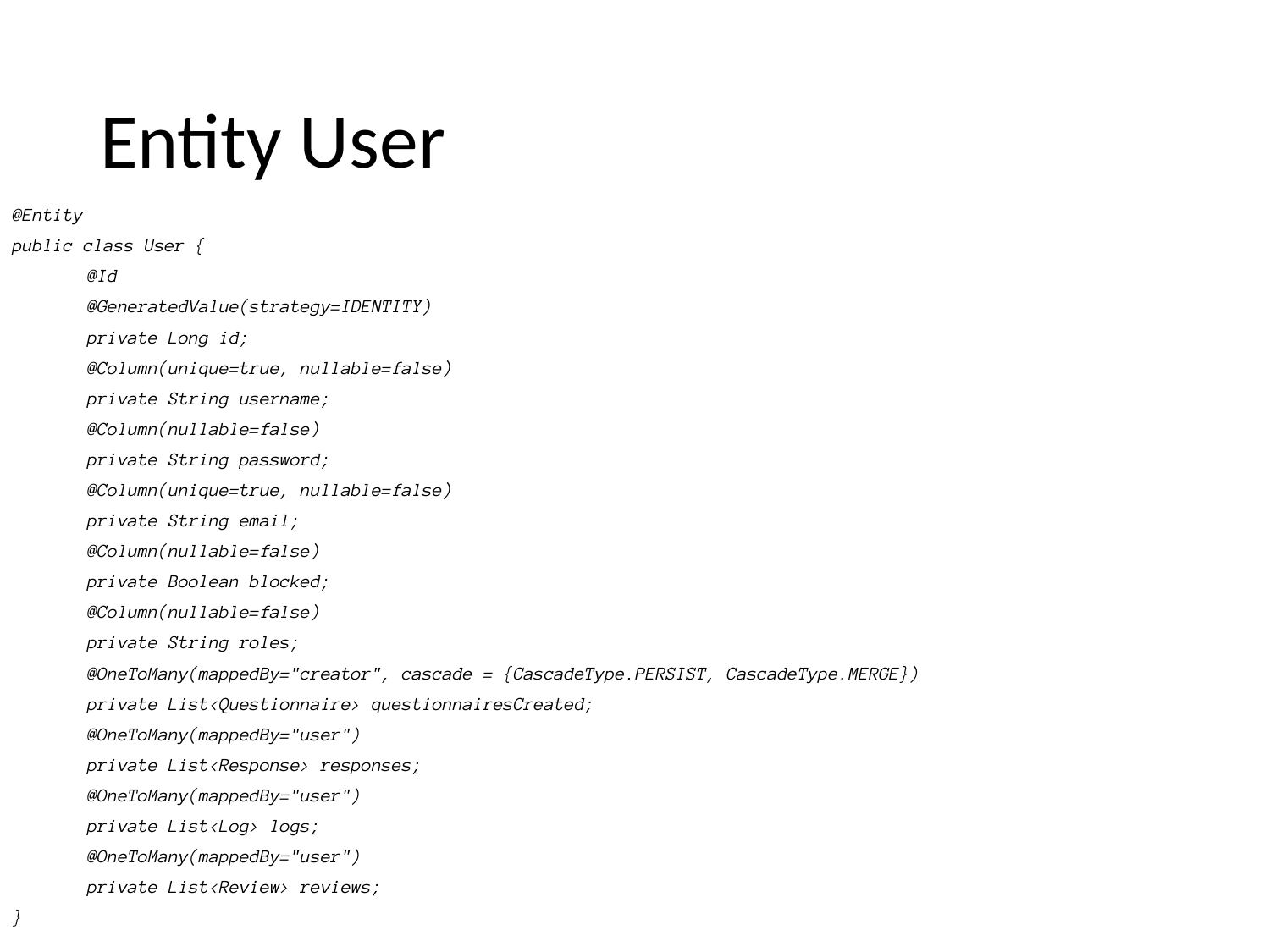

# Entity User
@Entity
public class User {
	@Id
	@GeneratedValue(strategy=IDENTITY)
	private Long id;
	@Column(unique=true, nullable=false)
	private String username;
	@Column(nullable=false)
	private String password;
	@Column(unique=true, nullable=false)
	private String email;
	@Column(nullable=false)
	private Boolean blocked;
	@Column(nullable=false)
	private String roles;
	@OneToMany(mappedBy="creator", cascade = {CascadeType.PERSIST, CascadeType.MERGE})
	private List<Questionnaire> questionnairesCreated;
	@OneToMany(mappedBy="user")
	private List<Response> responses;
	@OneToMany(mappedBy="user")
	private List<Log> logs;
	@OneToMany(mappedBy="user")
	private List<Review> reviews;
}